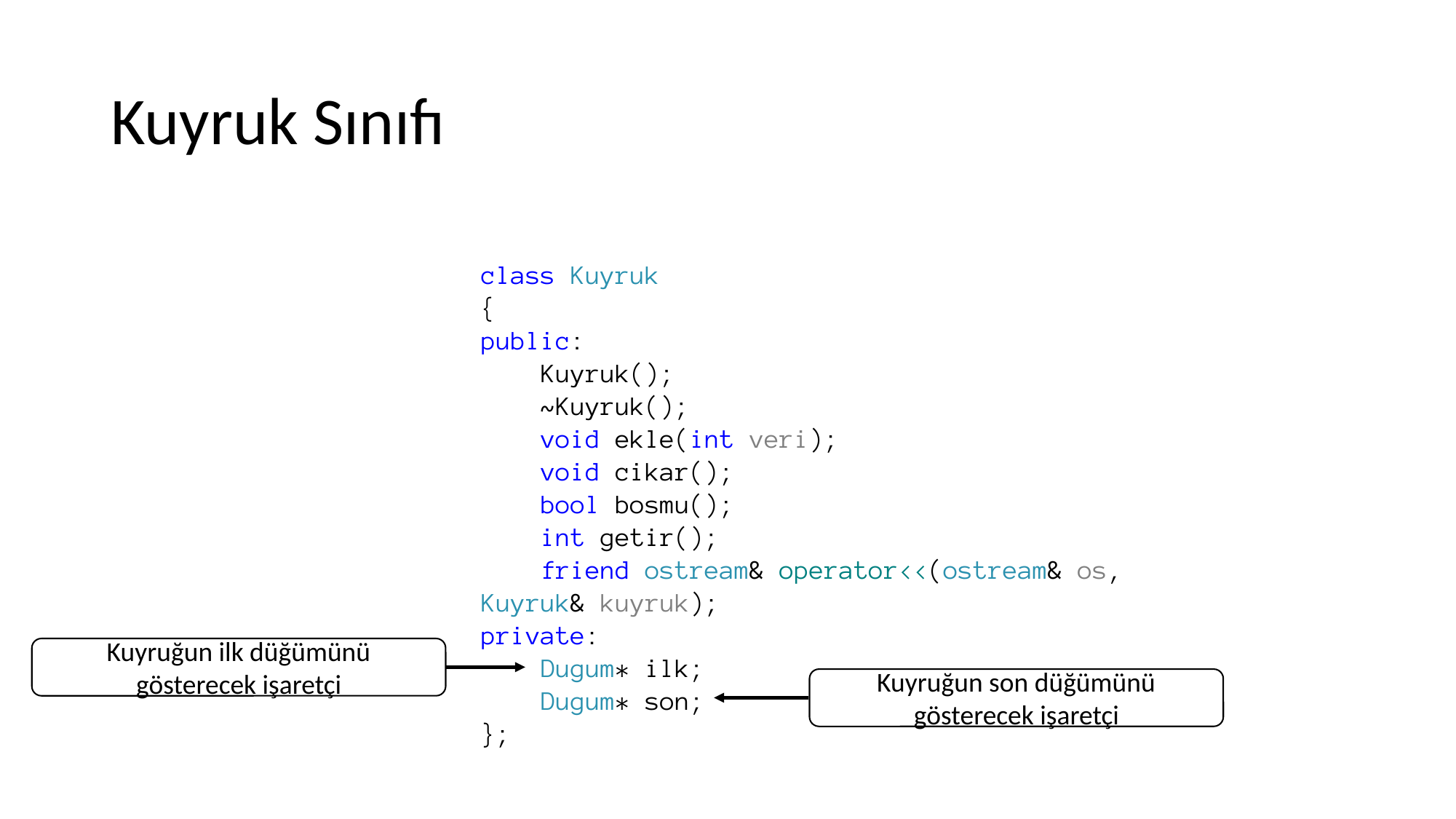

# Kuyruk Sınıfı
class Kuyruk
{
public:
    Kuyruk();
    ~Kuyruk();
    void ekle(int veri);
    void cikar();
    bool bosmu();
    int getir();
    friend ostream& operator<<(ostream& os, Kuyruk& kuyruk);
private:
    Dugum* ilk;
    Dugum* son;
};
Kuyruğun ilk düğümünü gösterecek işaretçi
Kuyruğun son düğümünü gösterecek işaretçi